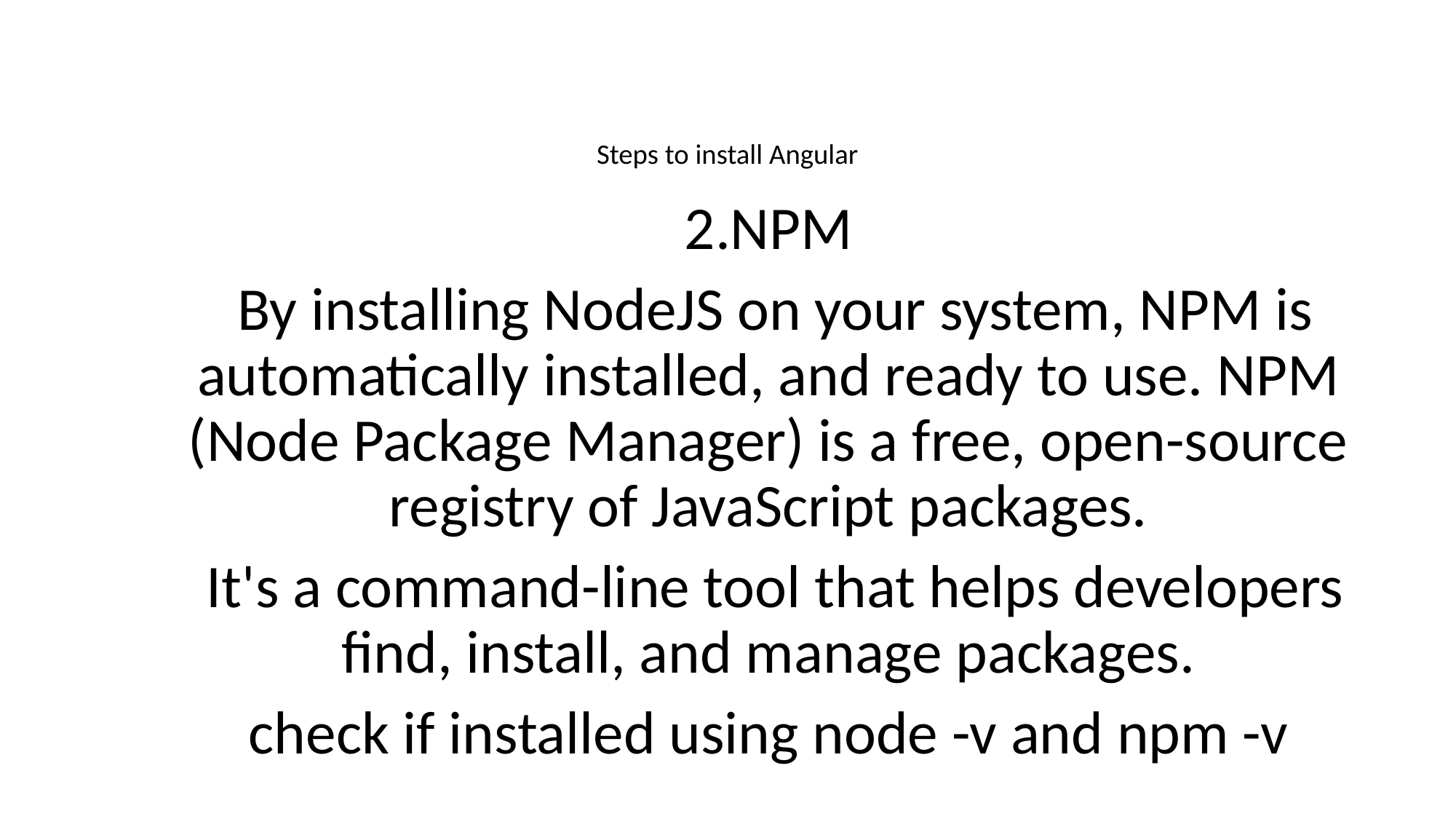

# Steps to install Angular
2.NPM
 By installing NodeJS on your system, NPM is automatically installed, and ready to use. NPM (Node Package Manager) is a free, open-source registry of JavaScript packages.
 It's a command-line tool that helps developers find, install, and manage packages.
check if installed using node -v and npm -v